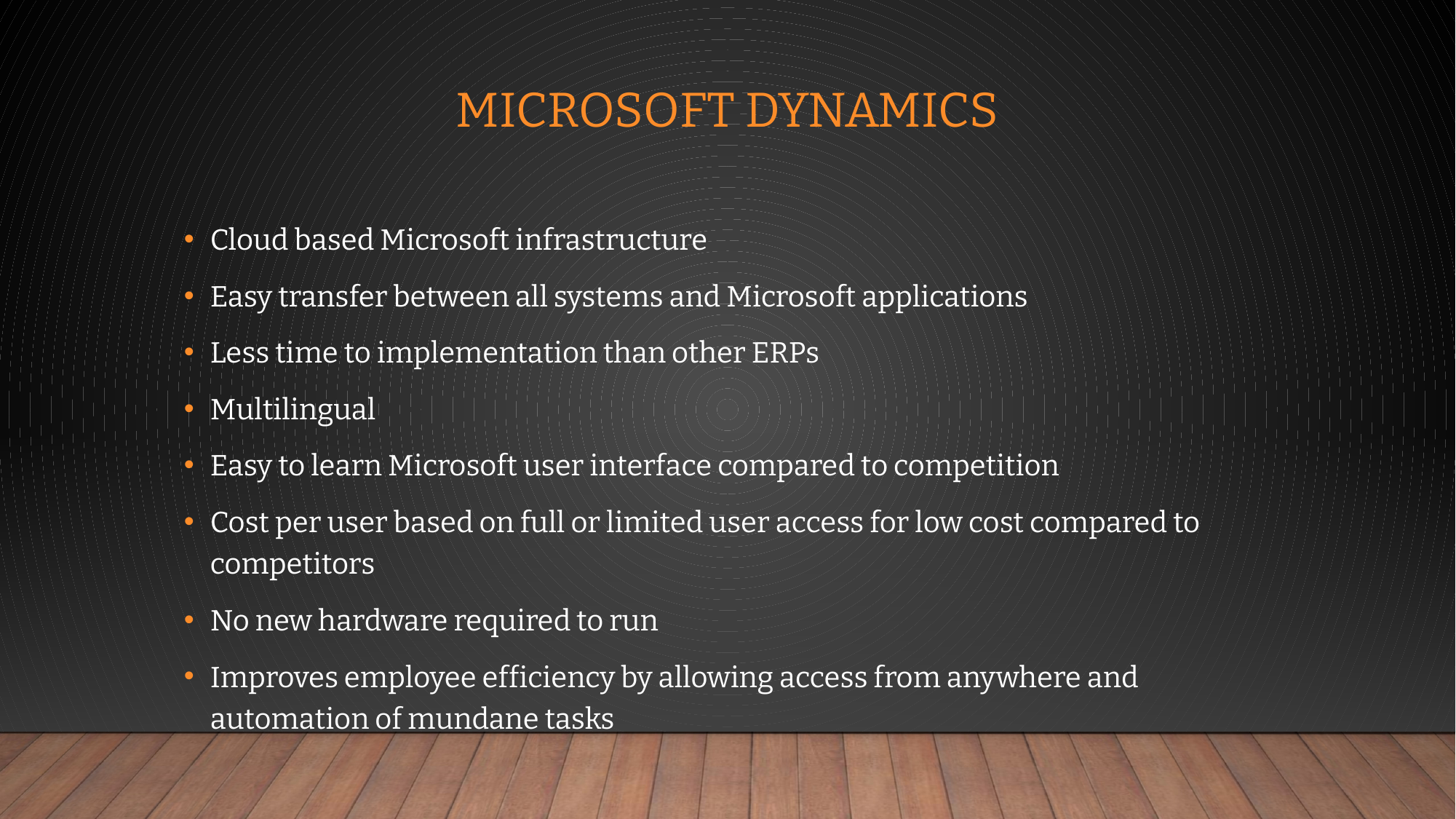

# Microsoft Dynamics
Cloud based Microsoft infrastructure
Easy transfer between all systems and Microsoft applications
Less time to implementation than other ERPs
Multilingual
Easy to learn Microsoft user interface compared to competition
Cost per user based on full or limited user access for low cost compared to competitors
No new hardware required to run
Improves employee efficiency by allowing access from anywhere and automation of mundane tasks